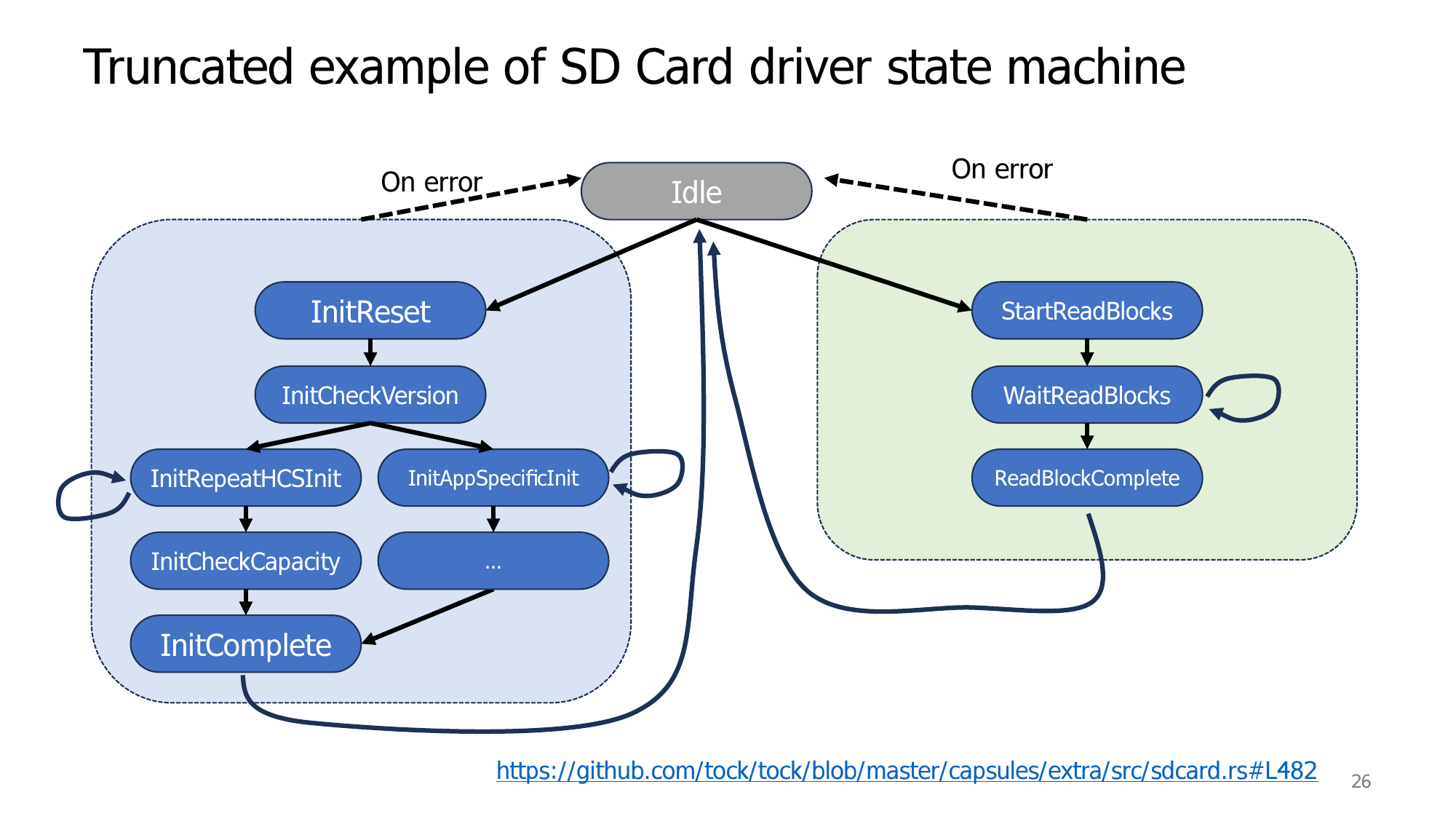

# Truncated example of SD Card driver state machine
On error
On error
Idle

InitReset
StartReadBlocks
InitCheckVersion
WaitReadBlocks

InitRepeatHCSInit
InitAppSpecificInit
ReadBlockComplete

InitCheckCapacity
…
InitComplete
https://github.com/tock/tock/blob/master/capsules/extra/src/sdcard.rs#L482
26